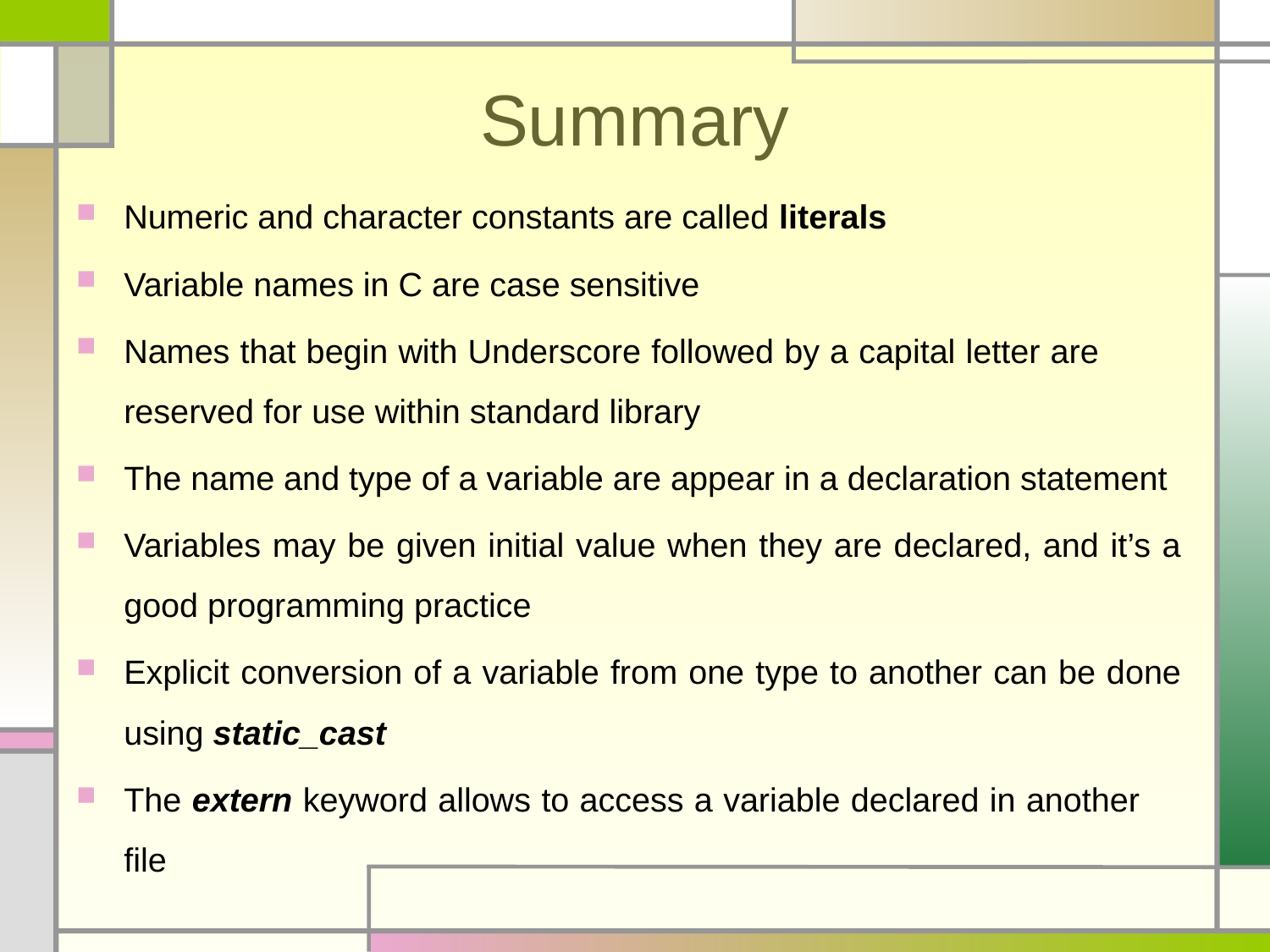

# Summary
Numeric and character constants are called literals
Variable names in C are case sensitive
Names that begin with Underscore followed by a capital letter are         reserved for use within standard library
The name and type of a variable are appear in a declaration statement
Variables may be given initial value when they are declared, and it’s a good programming practice
Explicit conversion of a variable from one type to another can be done using static_cast
The extern keyword allows to access a variable declared in another     file